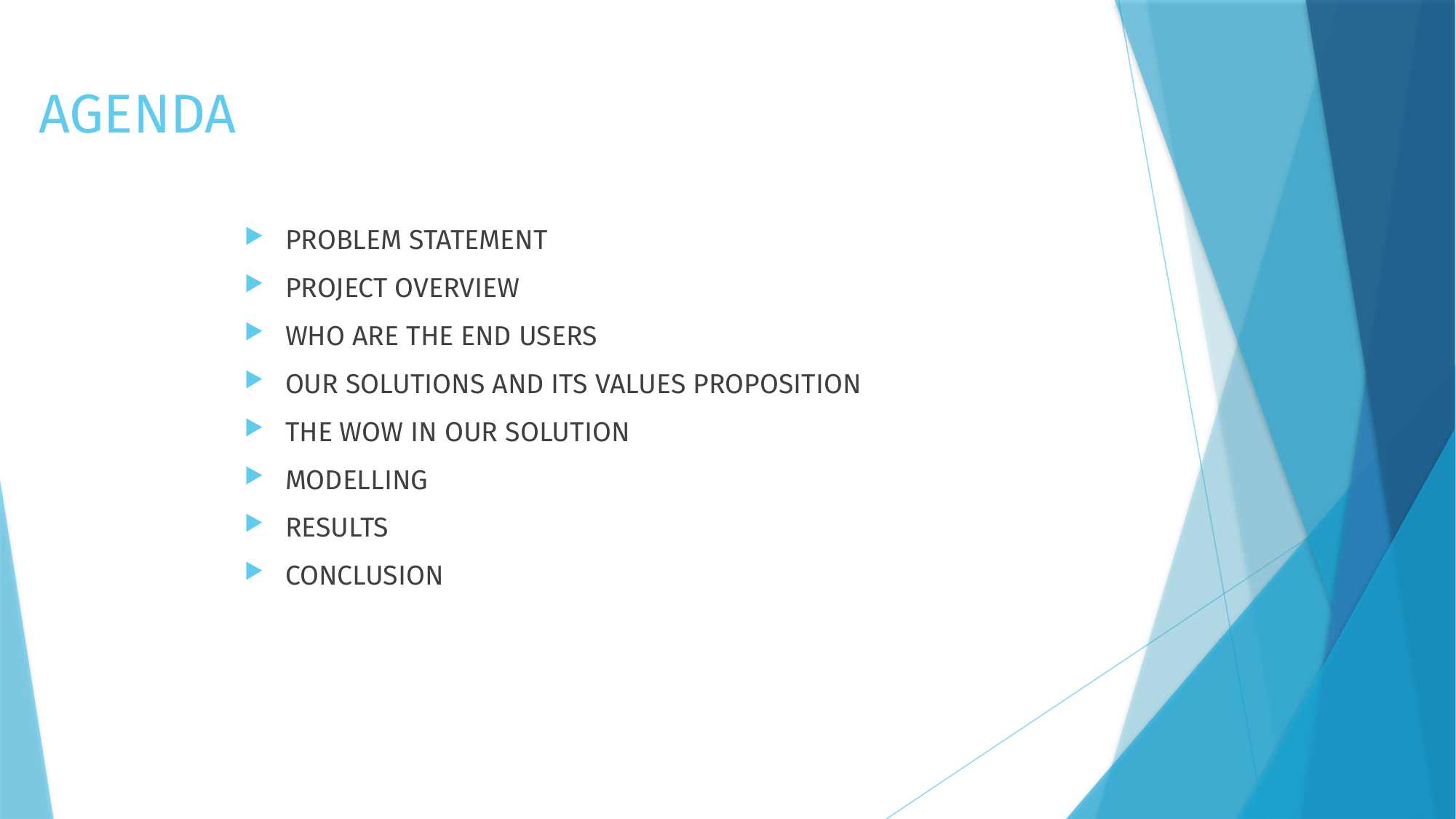

# AGENDA
PROBLEM STATEMENT
PROJECT OVERVIEW
WHO ARE THE END USERS
OUR SOLUTIONS AND ITS VALUES PROPOSITION
THE WOW IN OUR SOLUTION
MODELLING
RESULTS
CONCLUSION